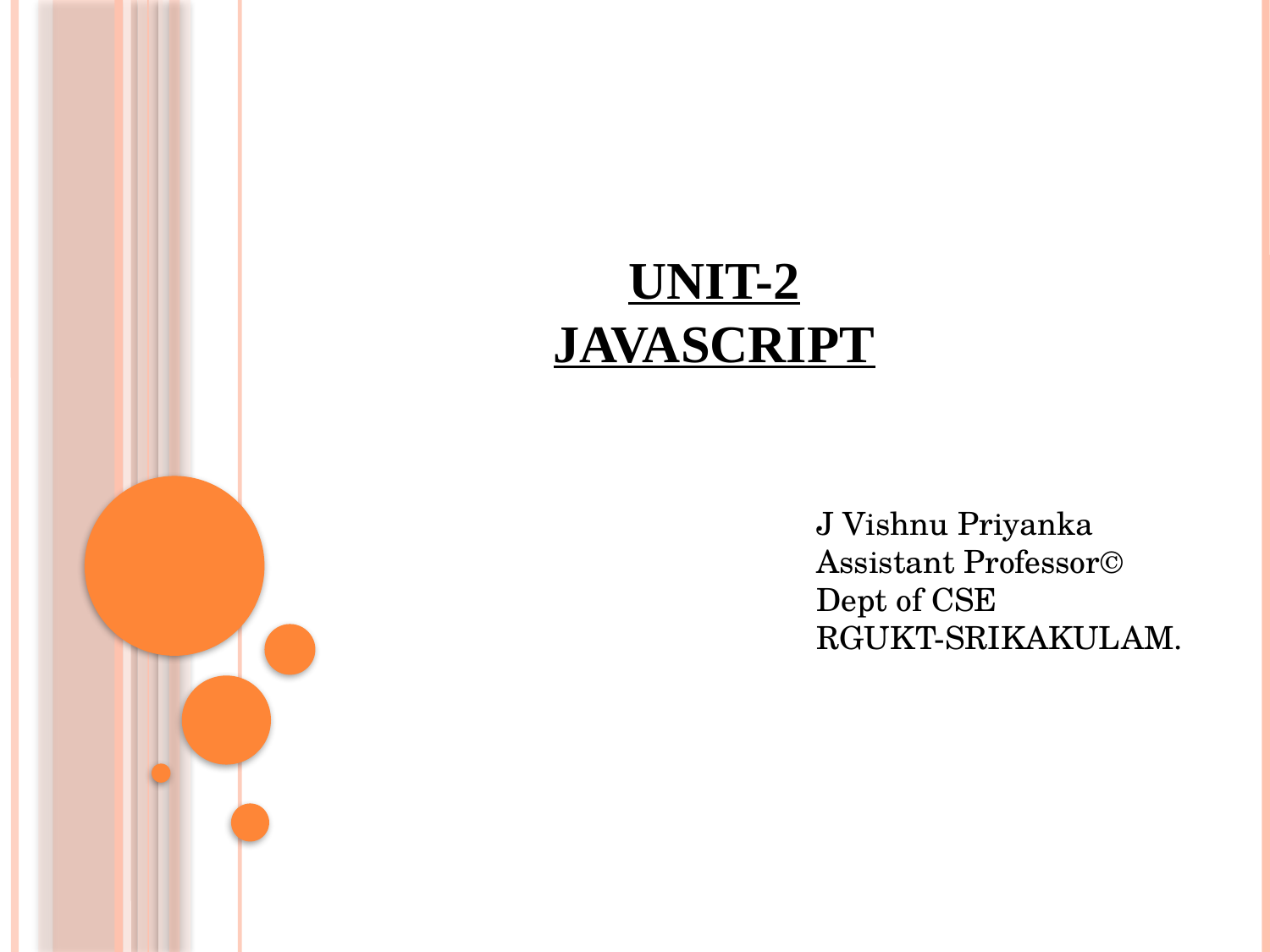

# Unit-2 javascript
J Vishnu Priyanka
Assistant Professor©
Dept of CSE
RGUKT-SRIKAKULAM.